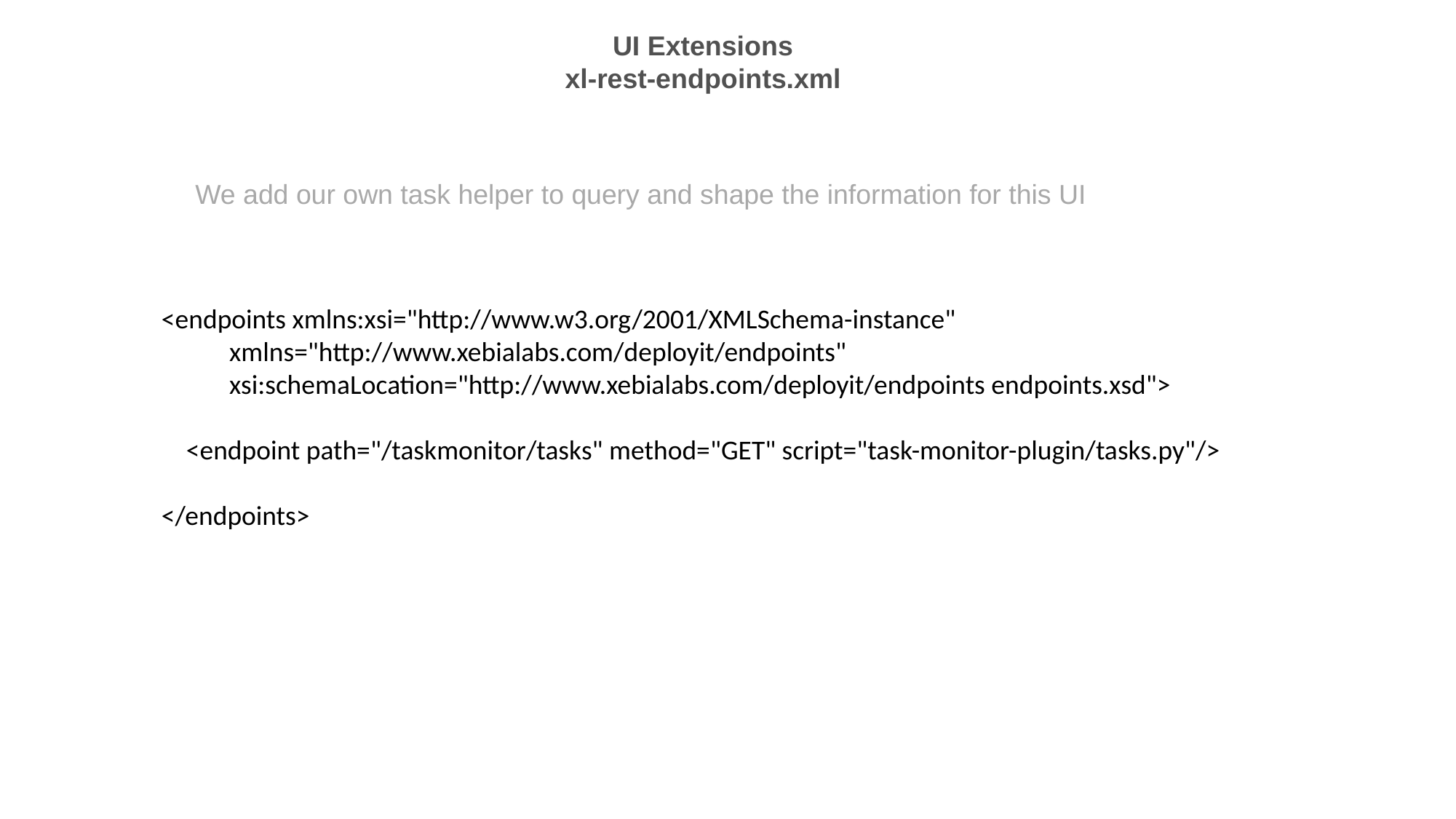

UI Extensions
xl-rest-endpoints.xml
We add our own task helper to query and shape the information for this UI
<endpoints xmlns:xsi="http://www.w3.org/2001/XMLSchema-instance"
           xmlns="http://www.xebialabs.com/deployit/endpoints"
           xsi:schemaLocation="http://www.xebialabs.com/deployit/endpoints endpoints.xsd">

    <endpoint path="/taskmonitor/tasks" method="GET" script="task-monitor-plugin/tasks.py"/>

</endpoints>